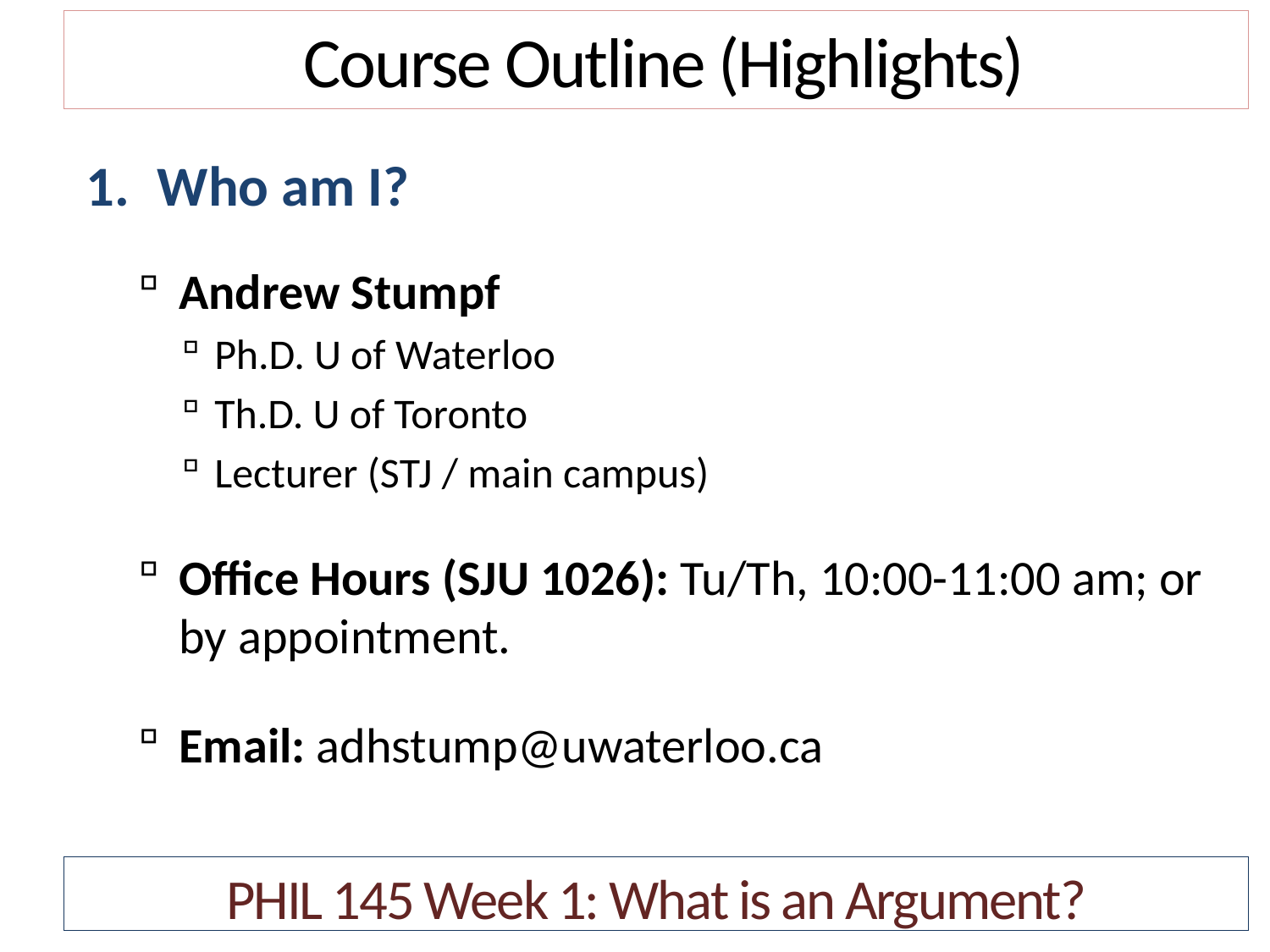

Course Outline (Highlights)
Who am I?

Andrew Stumpf
Ph.D. U of Waterloo
Th.D. U of Toronto
Lecturer (STJ / main campus)

Office Hours (SJU 1026): Tu/Th, 10:00-11:00 am; or by appointment.

Email: adhstump@uwaterloo.ca
PHIL 145 Week 1: What is an Argument?